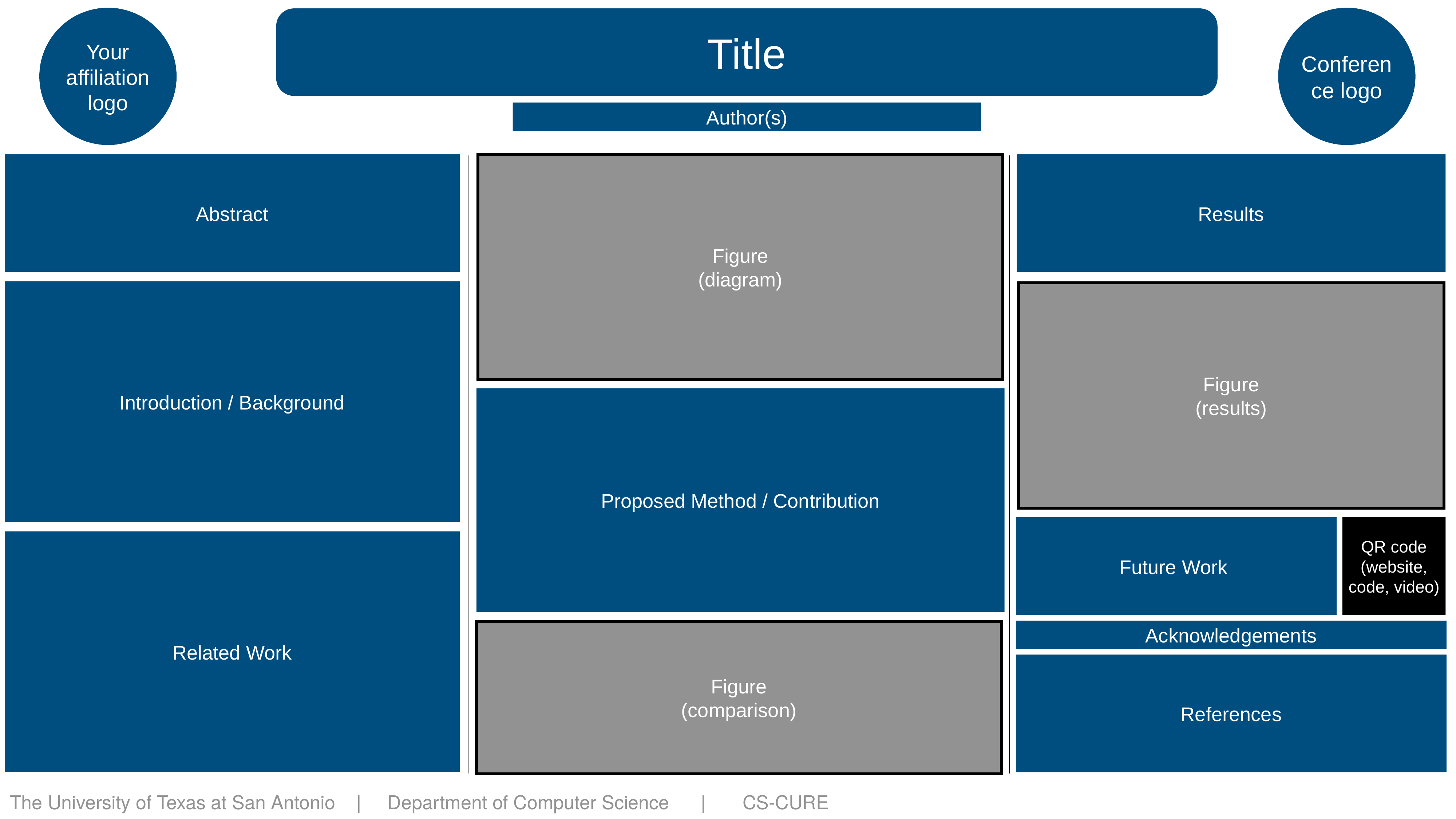

Your affiliation logo
Conference logo
Title
Author(s)
Figure
(diagram)
Abstract
Results

Introduction / Background
Figure
(results)
Proposed Method / Contribution
Future Work
QR code (website, code, video)
Related Work
Acknowledgements
Figure
(comparison)
References
14